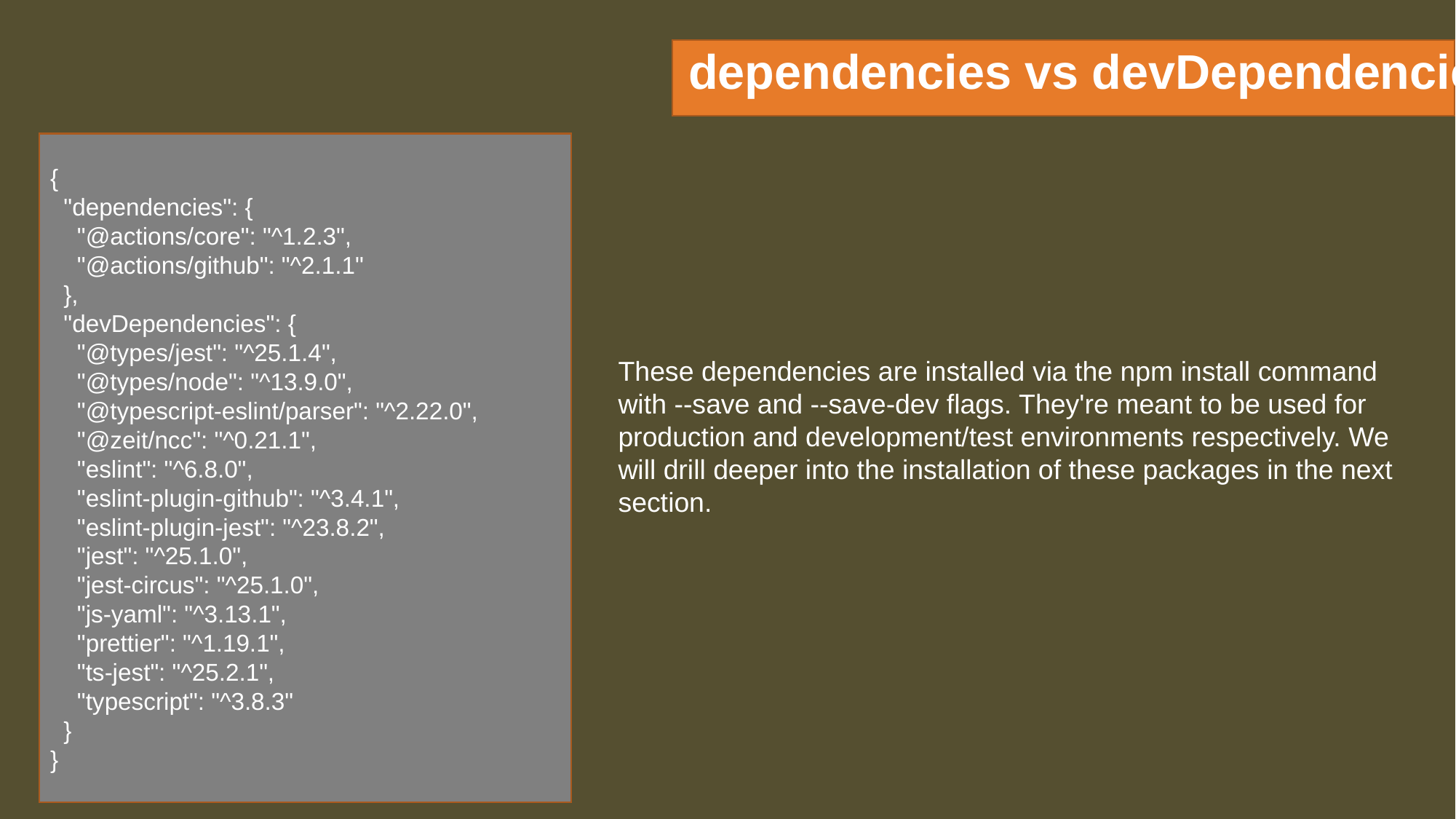

# dependencies vs devDependencies

{​
  "dependencies": {​
    "@actions/core": "^1.2.3",​
    "@actions/github": "^2.1.1"​
  },​
  "devDependencies": {​
    "@types/jest": "^25.1.4",​
    "@types/node": "^13.9.0",​
    "@typescript-eslint/parser": "^2.22.0",​
    "@zeit/ncc": "^0.21.1",​
    "eslint": "^6.8.0",​
    "eslint-plugin-github": "^3.4.1",​
    "eslint-plugin-jest": "^23.8.2",​
    "jest": "^25.1.0",​
    "jest-circus": "^25.1.0",​
    "js-yaml": "^3.13.1",​
    "prettier": "^1.19.1",​
    "ts-jest": "^25.2.1",​
    "typescript": "^3.8.3"​
  }​
}
These dependencies are installed via the npm install command with --save and --save-dev flags. They're meant to be used for production and development/test environments respectively. We will drill deeper into the installation of these packages in the next section.